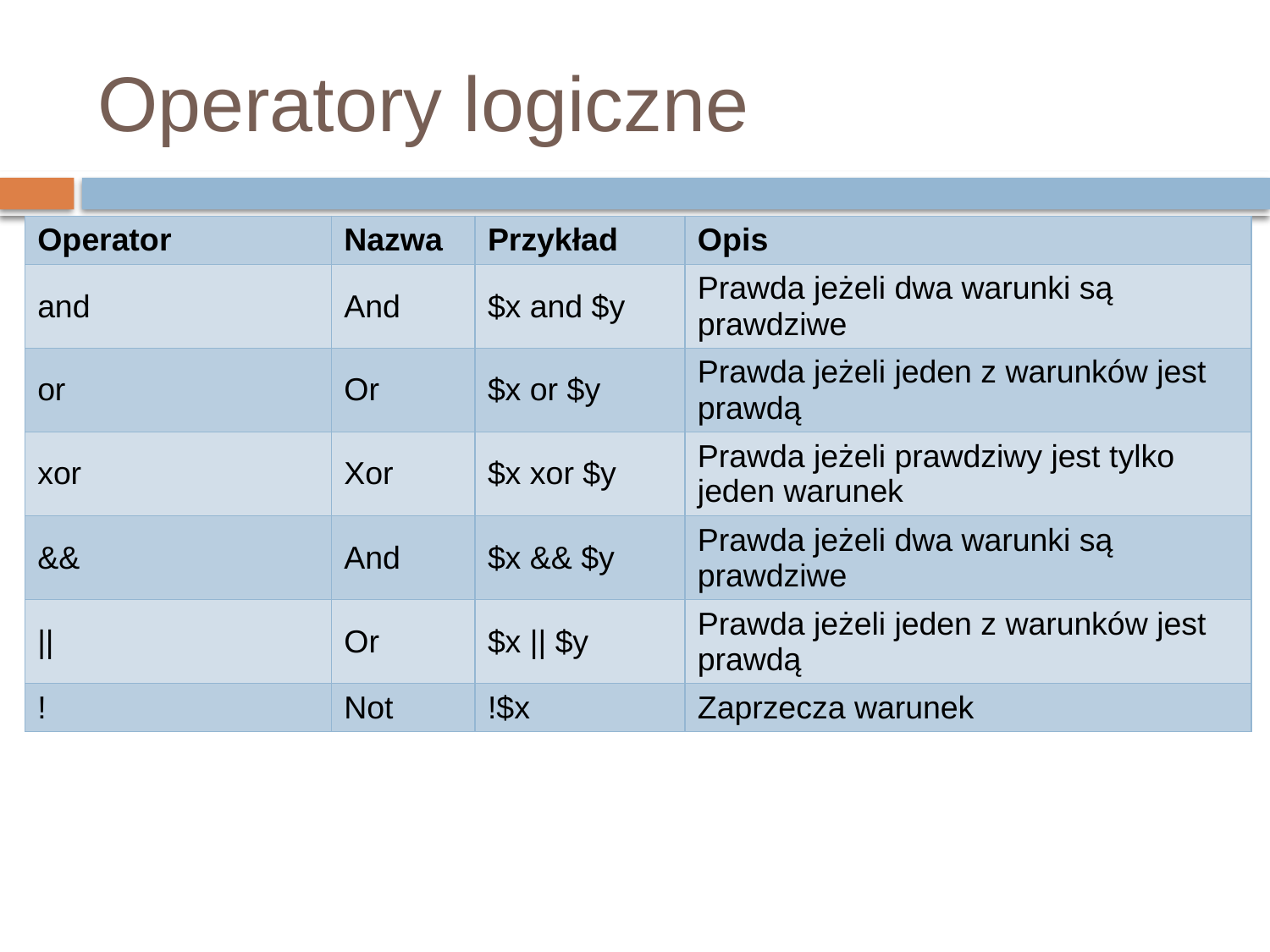

# Operatory logiczne
| Operator | Nazwa | Przykład | Opis |
| --- | --- | --- | --- |
| and | And | $x and $y | Prawda jeżeli dwa warunki są prawdziwe |
| or | Or | $x or $y | Prawda jeżeli jeden z warunków jest prawdą |
| xor | Xor | $x xor $y | Prawda jeżeli prawdziwy jest tylko jeden warunek |
| && | And | $x && $y | Prawda jeżeli dwa warunki są prawdziwe |
| || | Or | $x || $y | Prawda jeżeli jeden z warunków jest prawdą |
| ! | Not | !$x | Zaprzecza warunek |